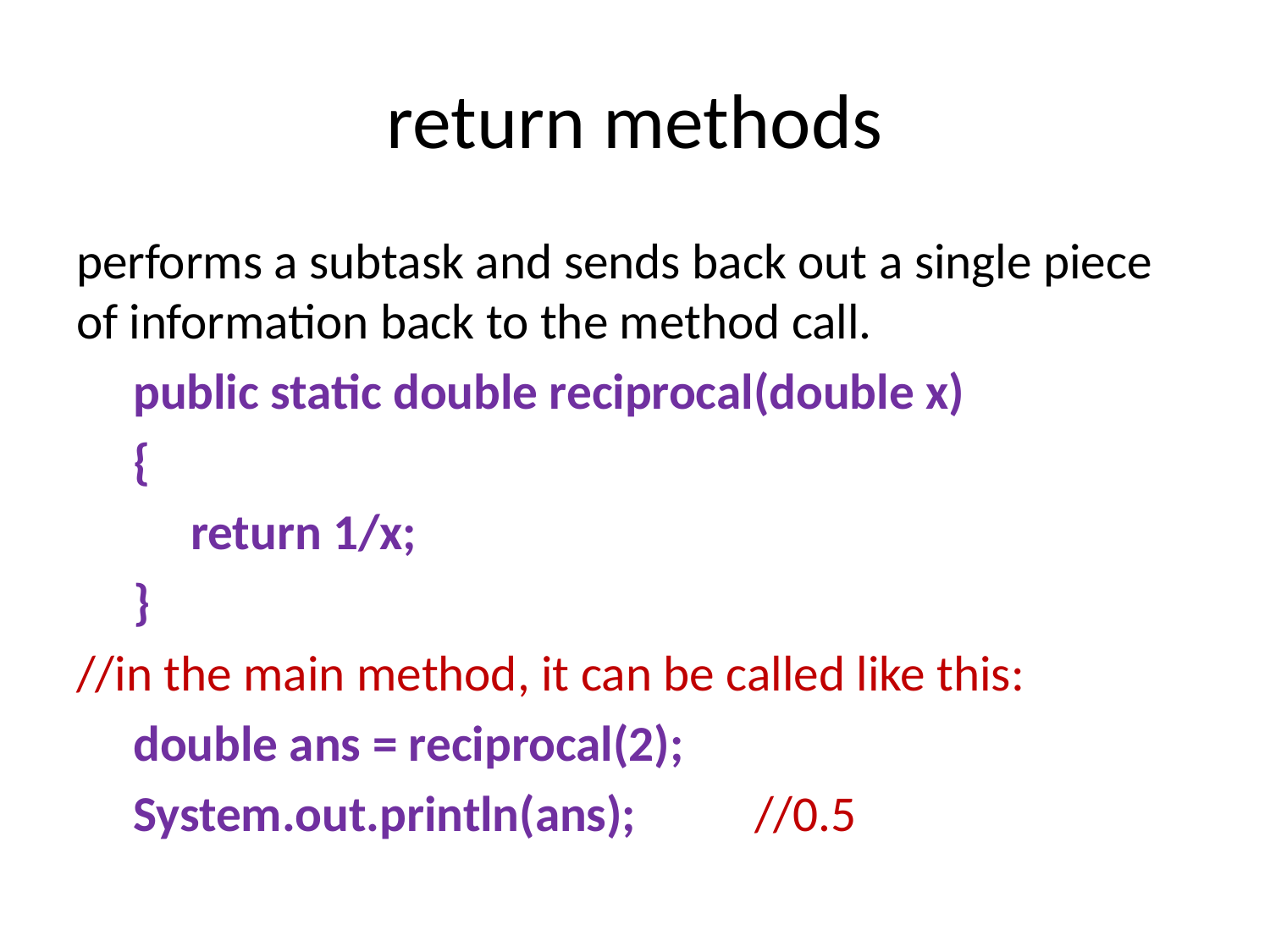

# return methods
performs a subtask and sends back out a single piece of information back to the method call.
     public static double reciprocal(double x)
     {
          return 1/x;
     }
//in the main method, it can be called like this:
     double ans = reciprocal(2);
     System.out.println(ans);		//0.5